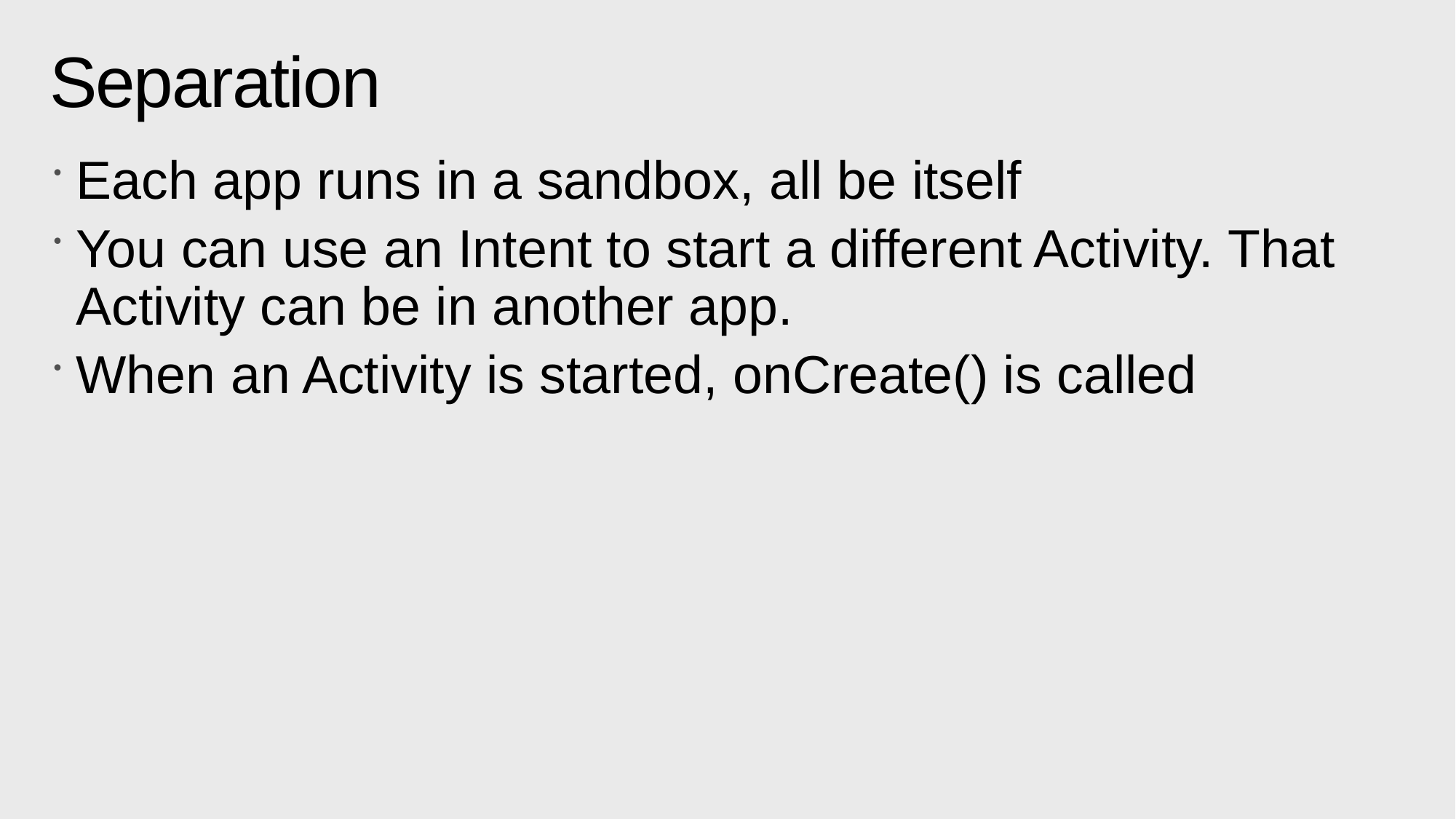

# Separation
Each app runs in a sandbox, all be itself
You can use an Intent to start a different Activity. That Activity can be in another app.
When an Activity is started, onCreate() is called